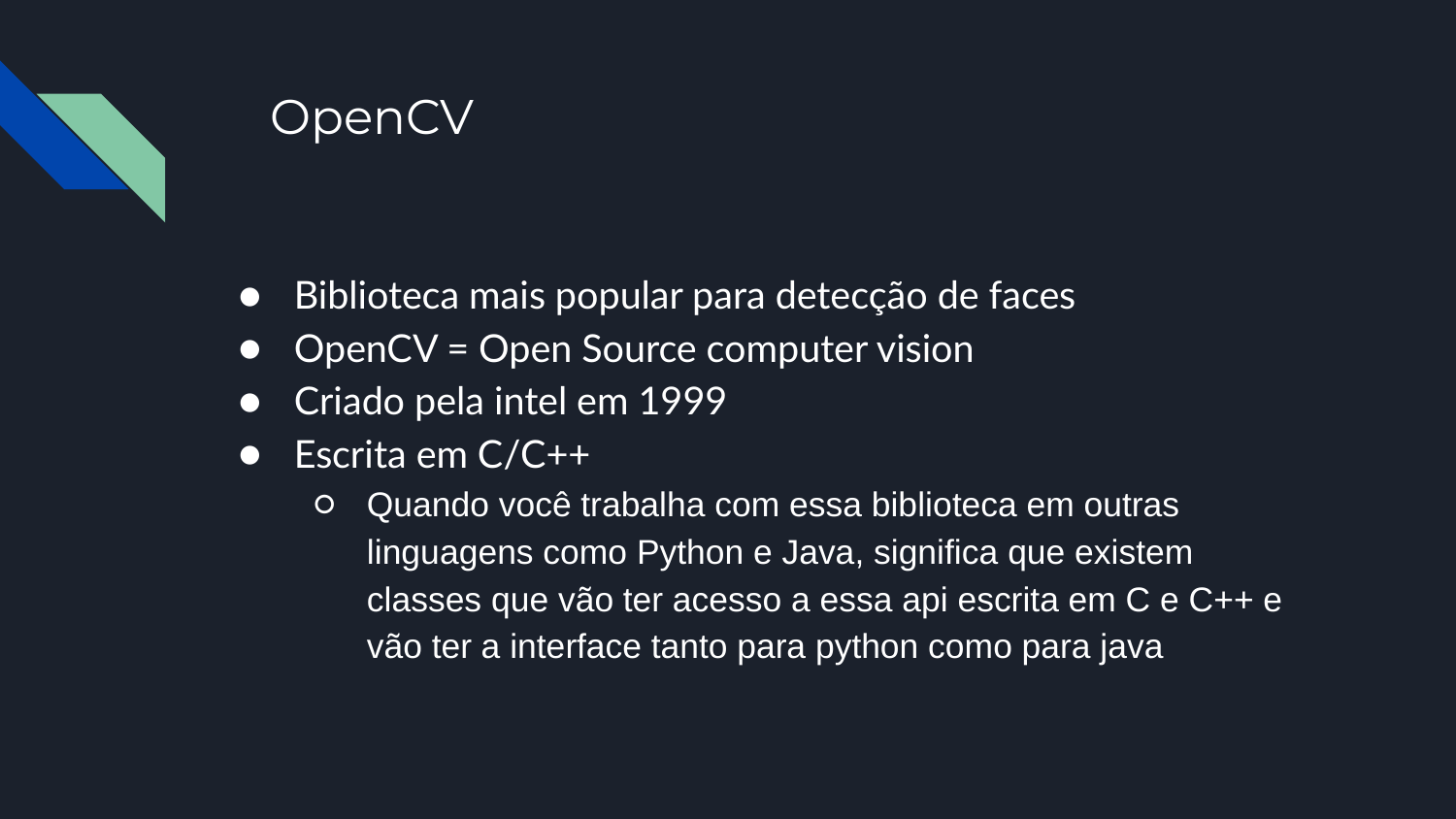

# OpenCV

Biblioteca mais popular para detecção de faces
OpenCV = Open Source computer vision
Criado pela intel em 1999
Escrita em C/C++
Quando você trabalha com essa biblioteca em outras linguagens como Python e Java, significa que existem classes que vão ter acesso a essa api escrita em C e C++ e vão ter a interface tanto para python como para java